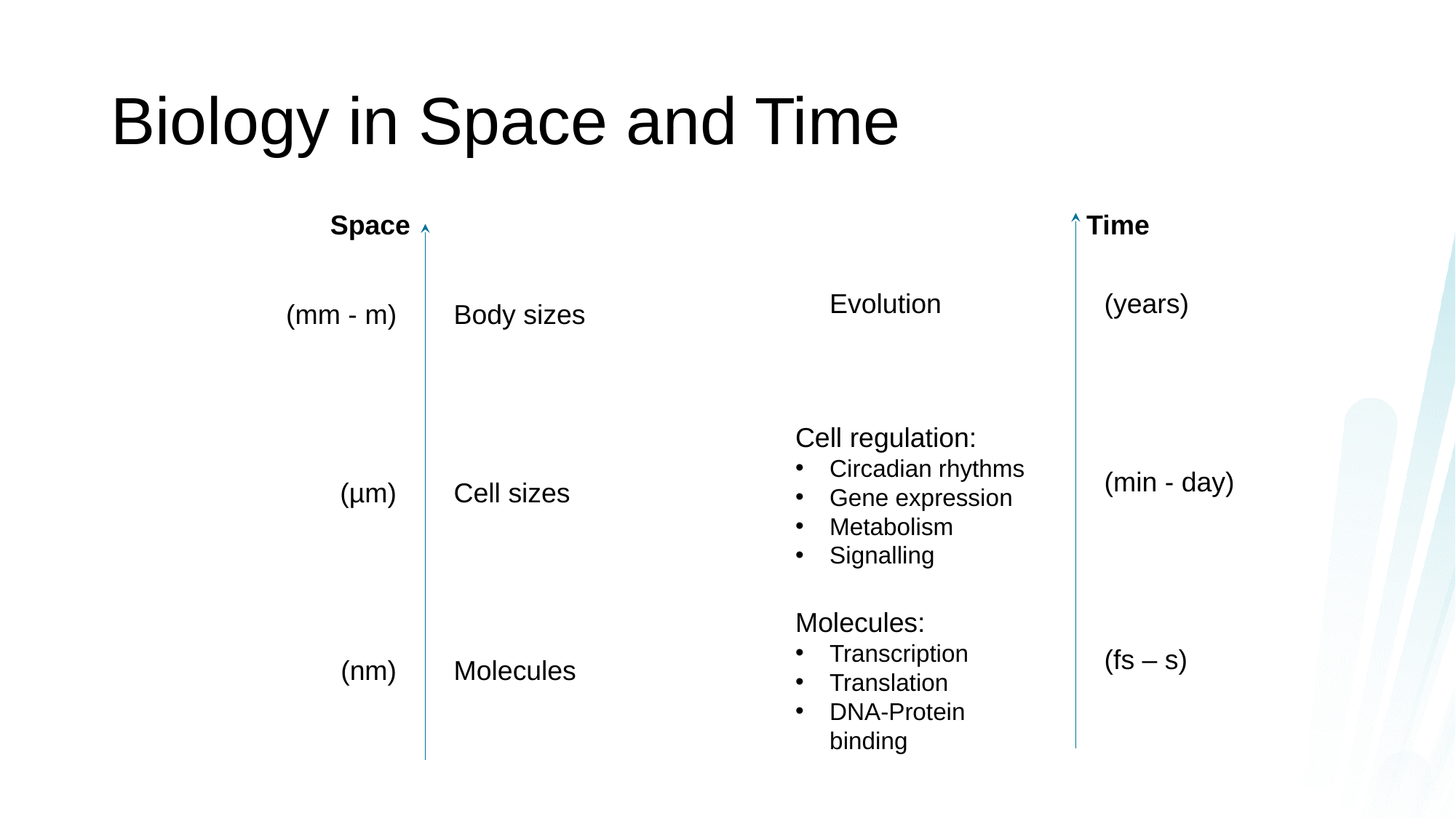

# Biology in Space and Time
Time
Evolution
(years)
Cell regulation:
Circadian rhythms
Gene expression
Metabolism
Signalling
(min - day)
Molecules:
Transcription
Translation
DNA-Protein binding
(fs – s)
Space
(mm - m)
Body sizes
(µm)
Cell sizes
(nm)
Molecules